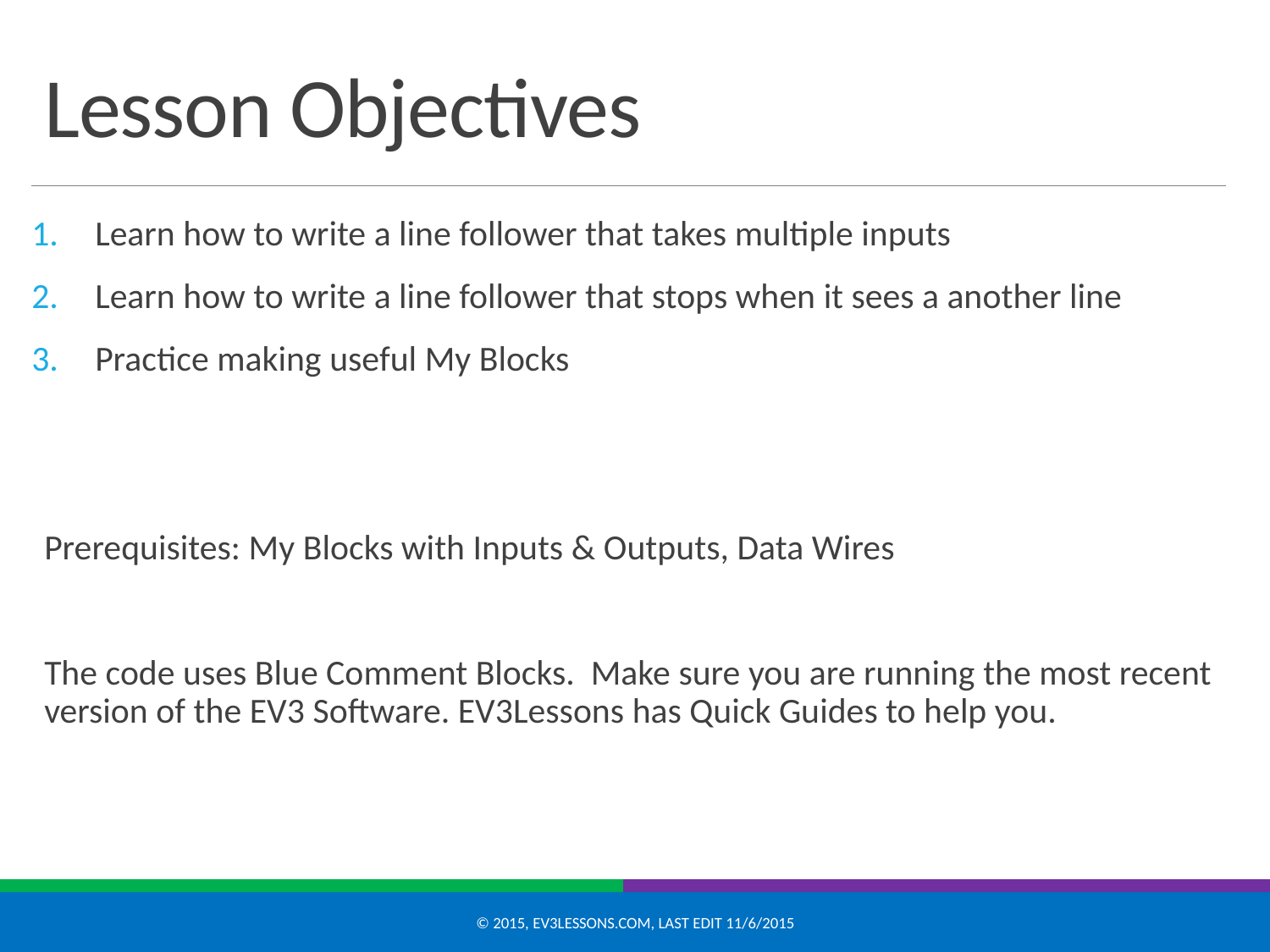

# Lesson Objectives
Learn how to write a line follower that takes multiple inputs
Learn how to write a line follower that stops when it sees a another line
Practice making useful My Blocks

Prerequisites: My Blocks with Inputs & Outputs, Data Wires

The code uses Blue Comment Blocks.  Make sure you are running the most recent version of the EV3 Software. EV3Lessons has Quick Guides to help you.

© 2015, EV3Lessons.com, Last edit 11/6/2015